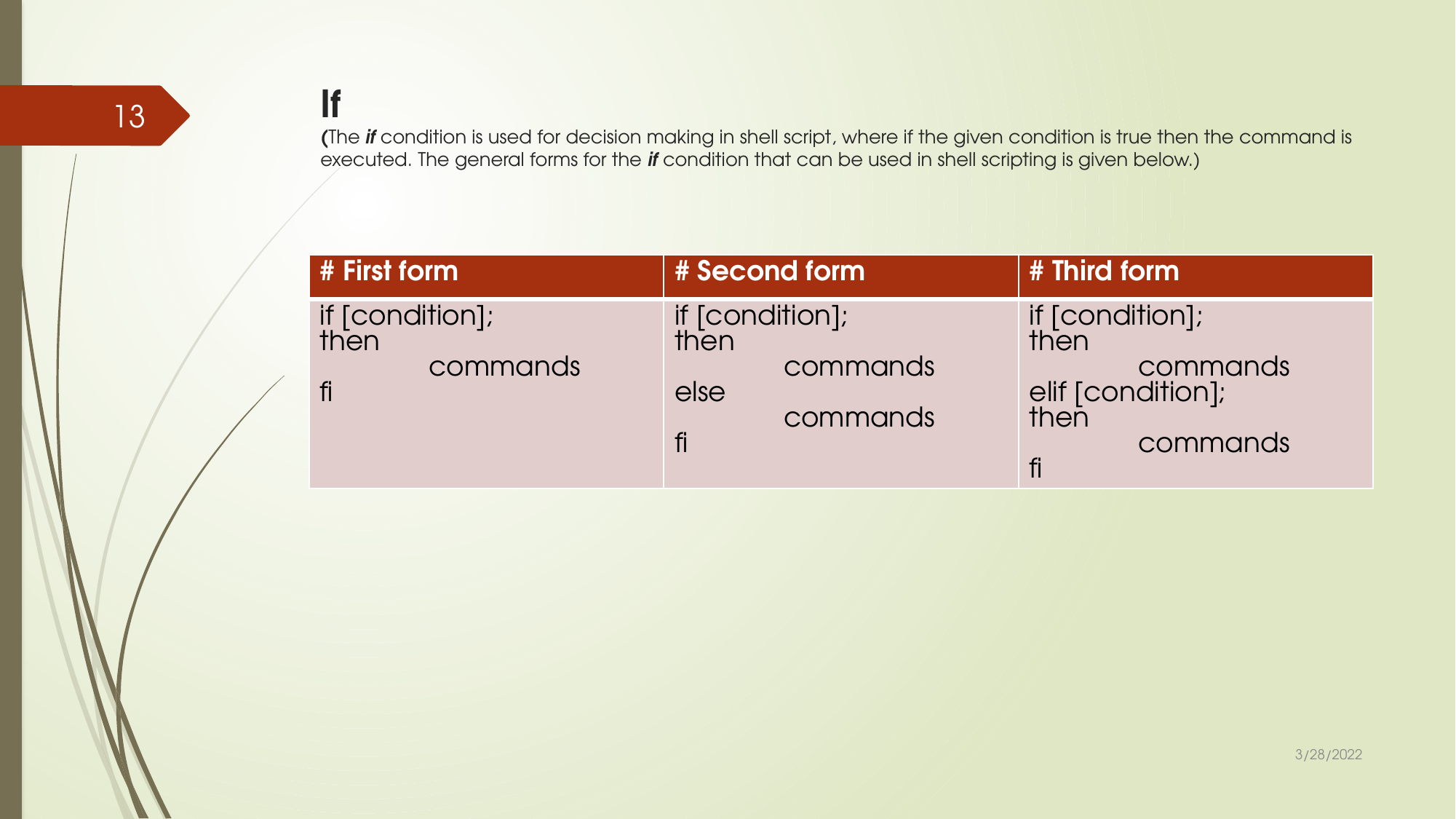

# If (The if condition is used for decision making in shell script, where if the given condition is true then the command is executed. The general forms for the if condition that can be used in shell scripting is given below.)
13
| # First form | # Second form | # Third form |
| --- | --- | --- |
| if [condition]; then commands fi | if [condition]; then commands else commands fi | if [condition]; then commands elif [condition]; then commands fi |
3/28/2022